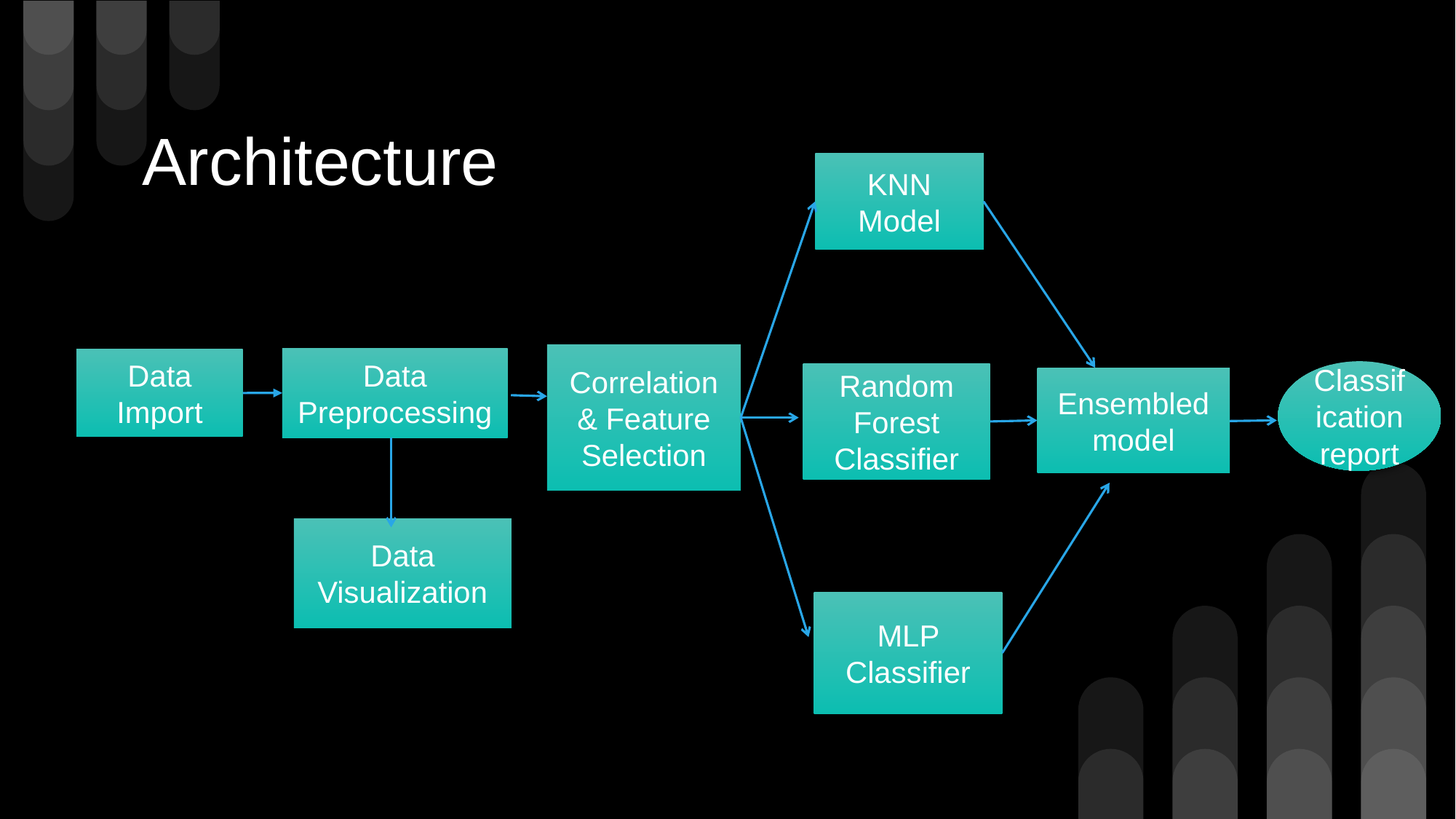

#
Architecture
KNN Model
Correlation & Feature Selection
Data Preprocessing
Data Import
Classification report
Random Forest Classifier
Ensembled model
Data Visualization
MLP Classifier